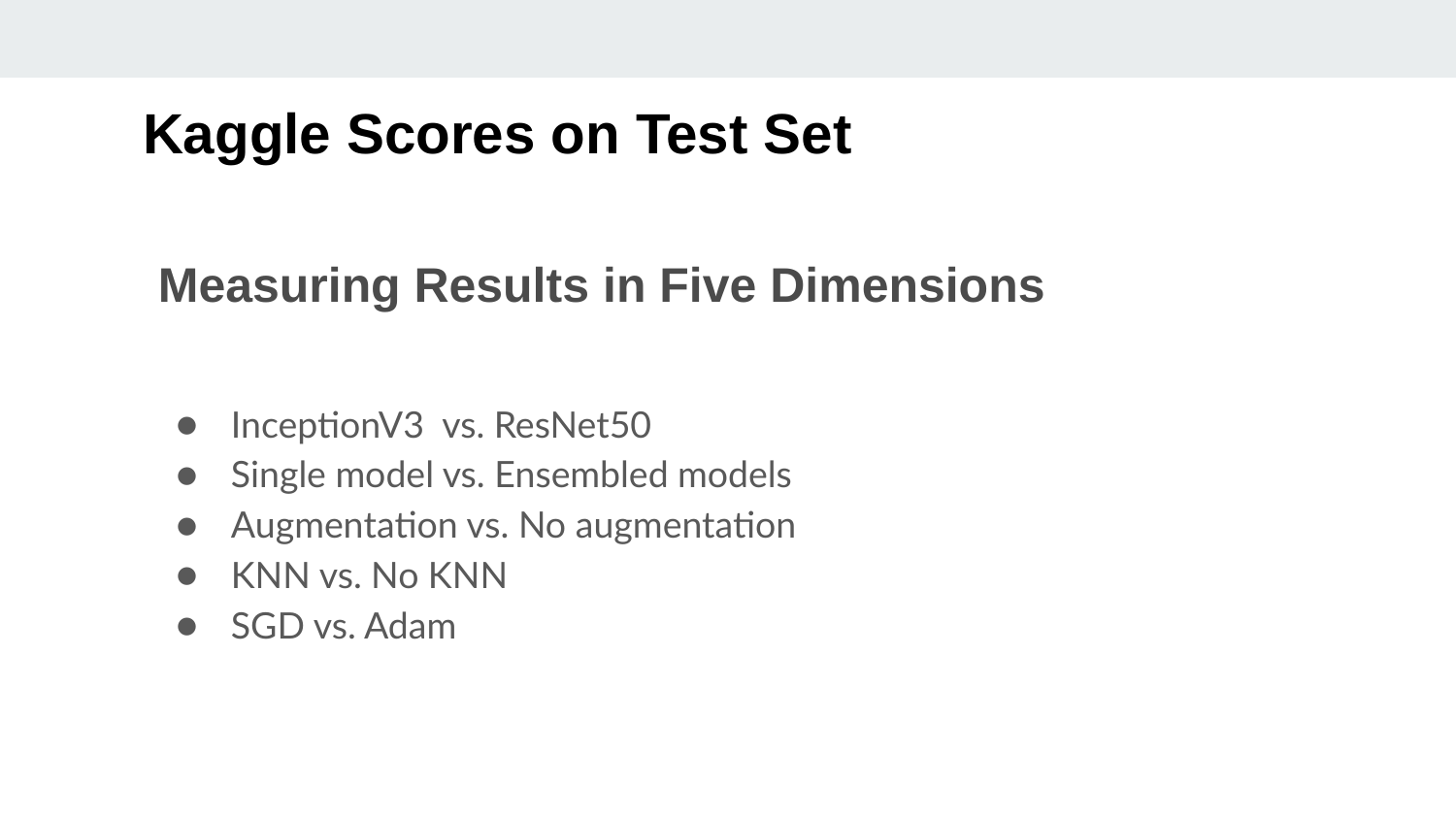

Kaggle Scores on Test Set
Measuring Results in Five Dimensions

InceptionV3  vs. ResNet50
Single model vs. Ensembled models
Augmentation vs. No augmentation
KNN vs. No KNN
SGD vs. Adam